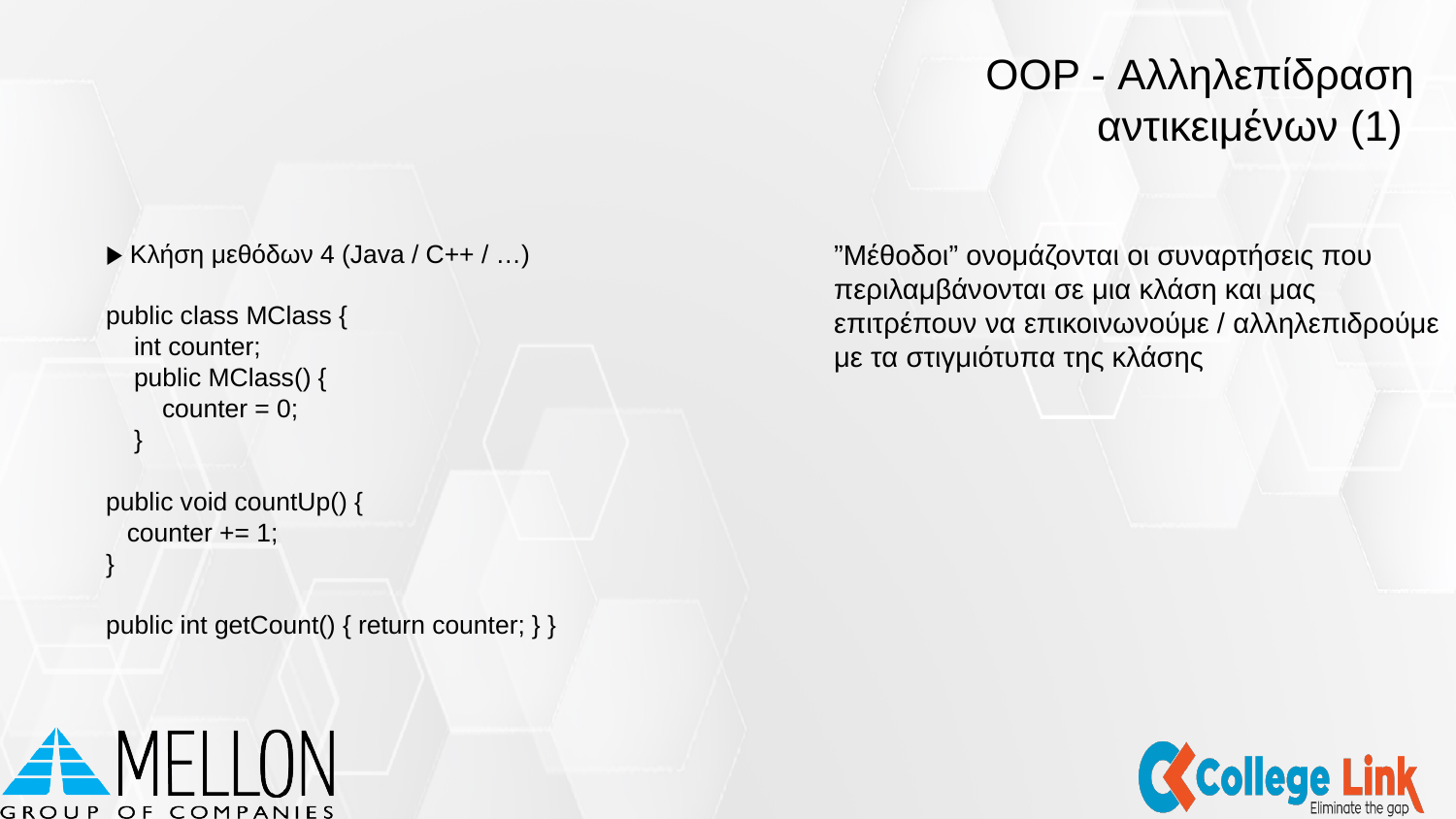

OOP - Αλληλεπίδραση αντικειμένων (1)
▶ Κλήση μεθόδων 4 (Java / C++ / …)

public class MClass {
    int counter;
    public MClass() {
        counter = 0;
    }

public void countUp() {
   counter += 1;
}

public int getCount() { return counter; } }
”Μέθοδοι” ονομάζονται οι συναρτήσεις που περιλαμβάνονται σε μια κλάση και μας επιτρέπουν να επικοινωνούμε / αλληλεπιδρούμε με τα στιγμιότυπα της κλάσης